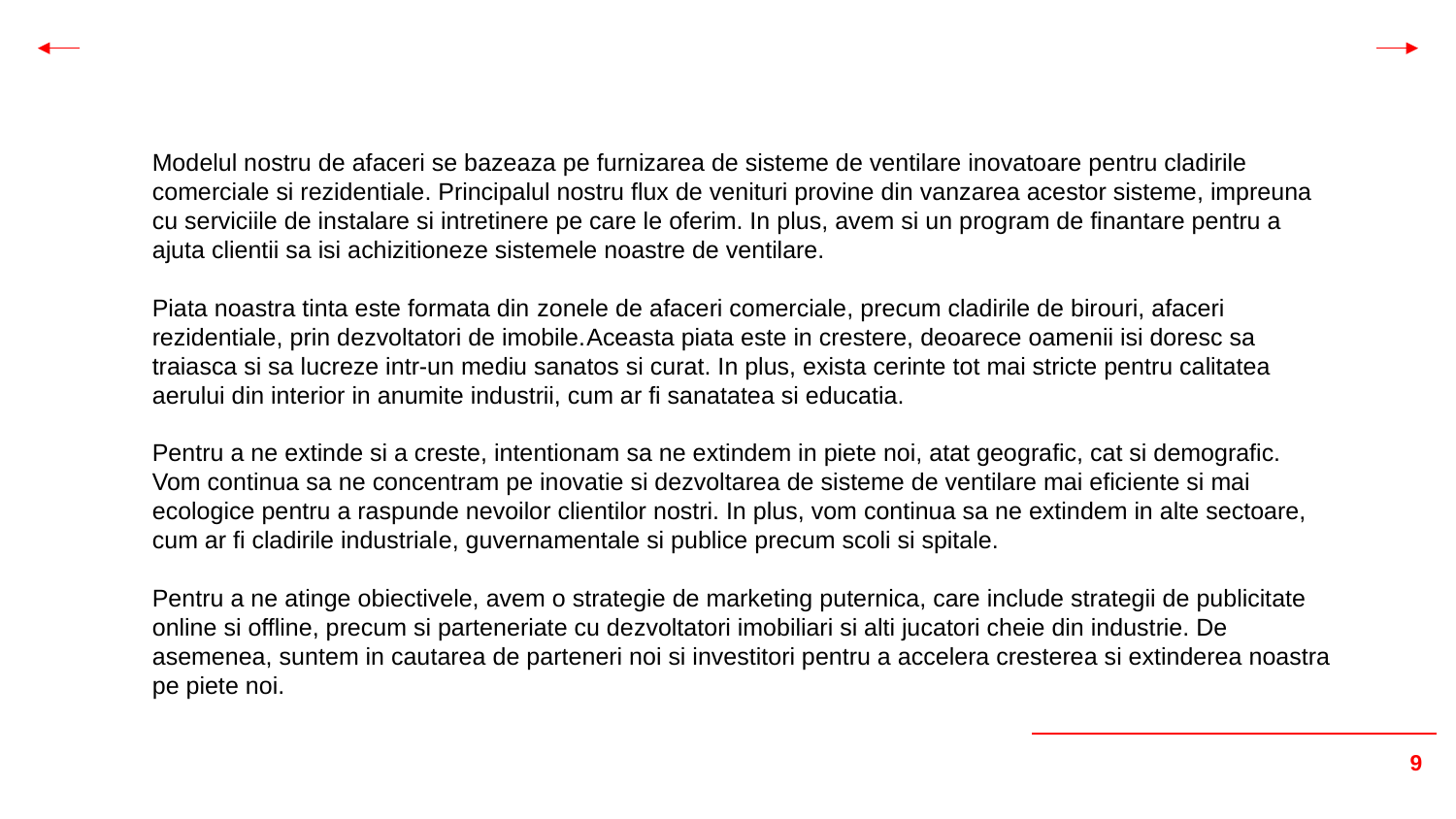

Modelul nostru de afaceri se bazeaza pe furnizarea de sisteme de ventilare inovatoare pentru cladirile comerciale si rezidentiale. Principalul nostru flux de venituri provine din vanzarea acestor sisteme, impreuna cu serviciile de instalare si intretinere pe care le oferim. In plus, avem si un program de finantare pentru a ajuta clientii sa isi achizitioneze sistemele noastre de ventilare.

Piata noastra tinta este formata din zonele de afaceri comerciale, precum cladirile de birouri, afaceri rezidentiale, prin dezvoltatori de imobile.Aceasta piata este in crestere, deoarece oamenii isi doresc sa traiasca si sa lucreze intr-un mediu sanatos si curat. In plus, exista cerinte tot mai stricte pentru calitatea aerului din interior in anumite industrii, cum ar fi sanatatea si educatia.

Pentru a ne extinde si a creste, intentionam sa ne extindem in piete noi, atat geografic, cat si demografic. Vom continua sa ne concentram pe inovatie si dezvoltarea de sisteme de ventilare mai eficiente si mai ecologice pentru a raspunde nevoilor clientilor nostri. In plus, vom continua sa ne extindem in alte sectoare, cum ar fi cladirile industriale, guvernamentale si publice precum scoli si spitale.

Pentru a ne atinge obiectivele, avem o strategie de marketing puternica, care include strategii de publicitate online si offline, precum si parteneriate cu dezvoltatori imobiliari si alti jucatori cheie din industrie. De asemenea, suntem in cautarea de parteneri noi si investitori pentru a accelera cresterea si extinderea noastra pe piete noi.